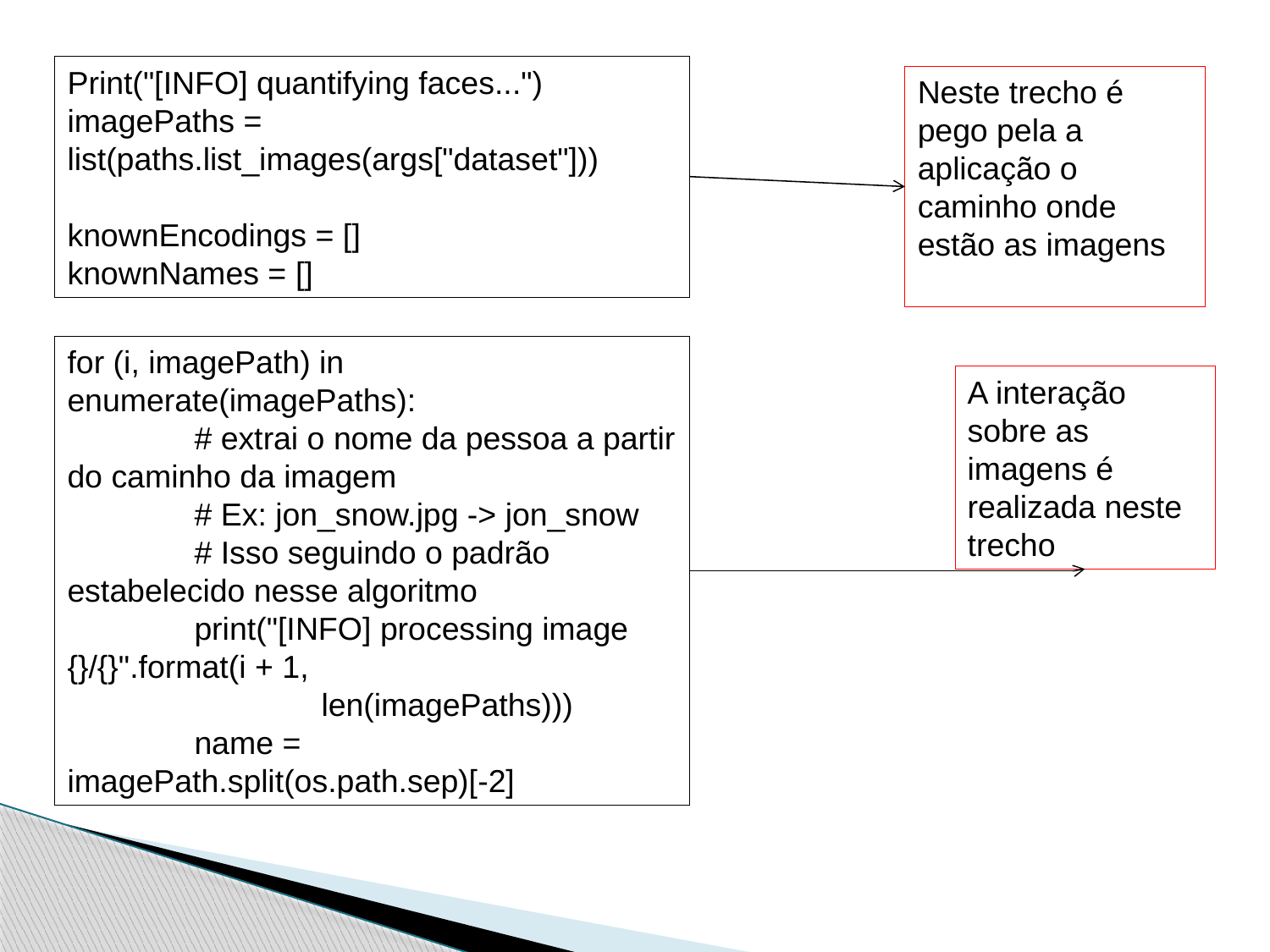

Print("[INFO] quantifying faces...")
imagePaths = list(paths.list_images(args["dataset"]))

knownEncodings = []
knownNames = []
Neste trecho é pego pela a aplicação o caminho onde estão as imagens

for (i, imagePath) in enumerate(imagePaths):
	# extrai o nome da pessoa a partir do caminho da imagem
	# Ex: jon_snow.jpg -> jon_snow
	# Isso seguindo o padrão estabelecido nesse algoritmo
	print("[INFO] processing image {}/{}".format(i + 1,
		len(imagePaths)))
	name = imagePath.split(os.path.sep)[-2]
A interação sobre as imagens é realizada neste trecho